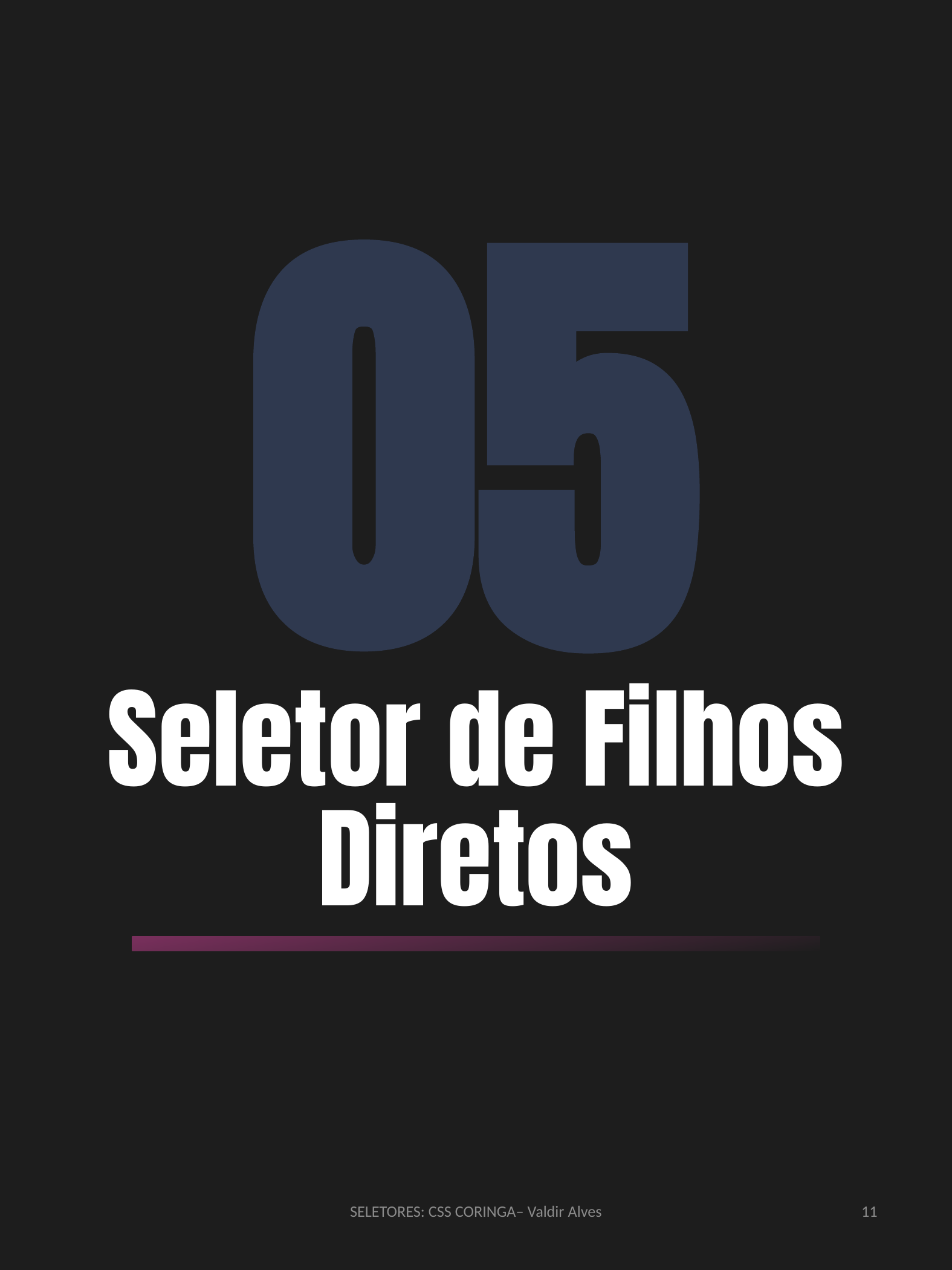

05

Seletor de Filhos Diretos

SELETORES: CSS CORINGA– Valdir Alves
11